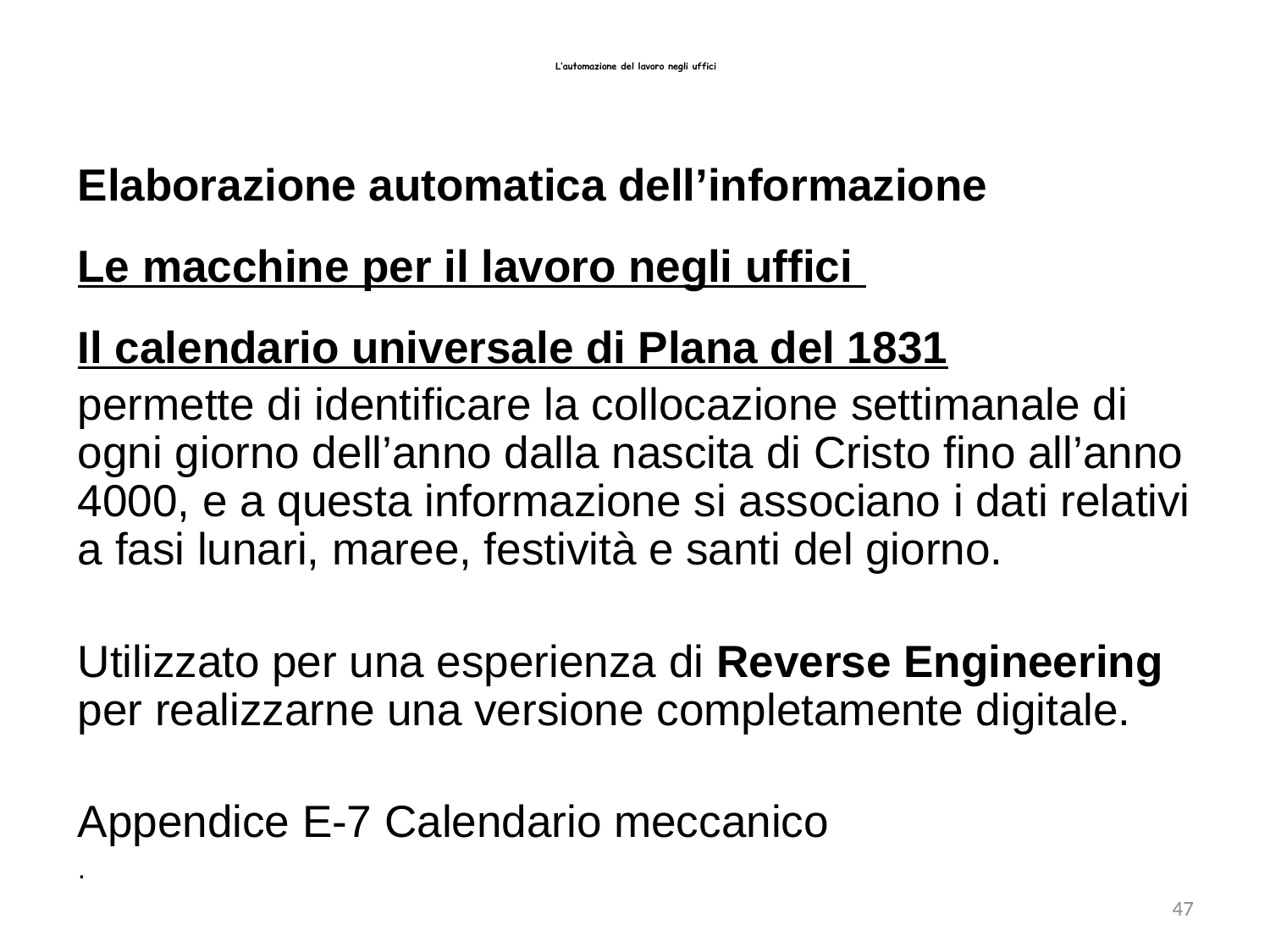

L’automazione del lavoro negli uffici
Elaborazione automatica dell’informazione

Le macchine per il lavoro negli uffici

Il calendario universale di Plana del 1831
permette di identificare la collocazione settimanale di ogni giorno dell’anno dalla nascita di Cristo fino all’anno 4000, e a questa informazione si associano i dati relativi a fasi lunari, maree, festività e santi del giorno.

Utilizzato per una esperienza di Reverse Engineering per realizzarne una versione completamente digitale.

Appendice E-7 Calendario meccanico
.
47